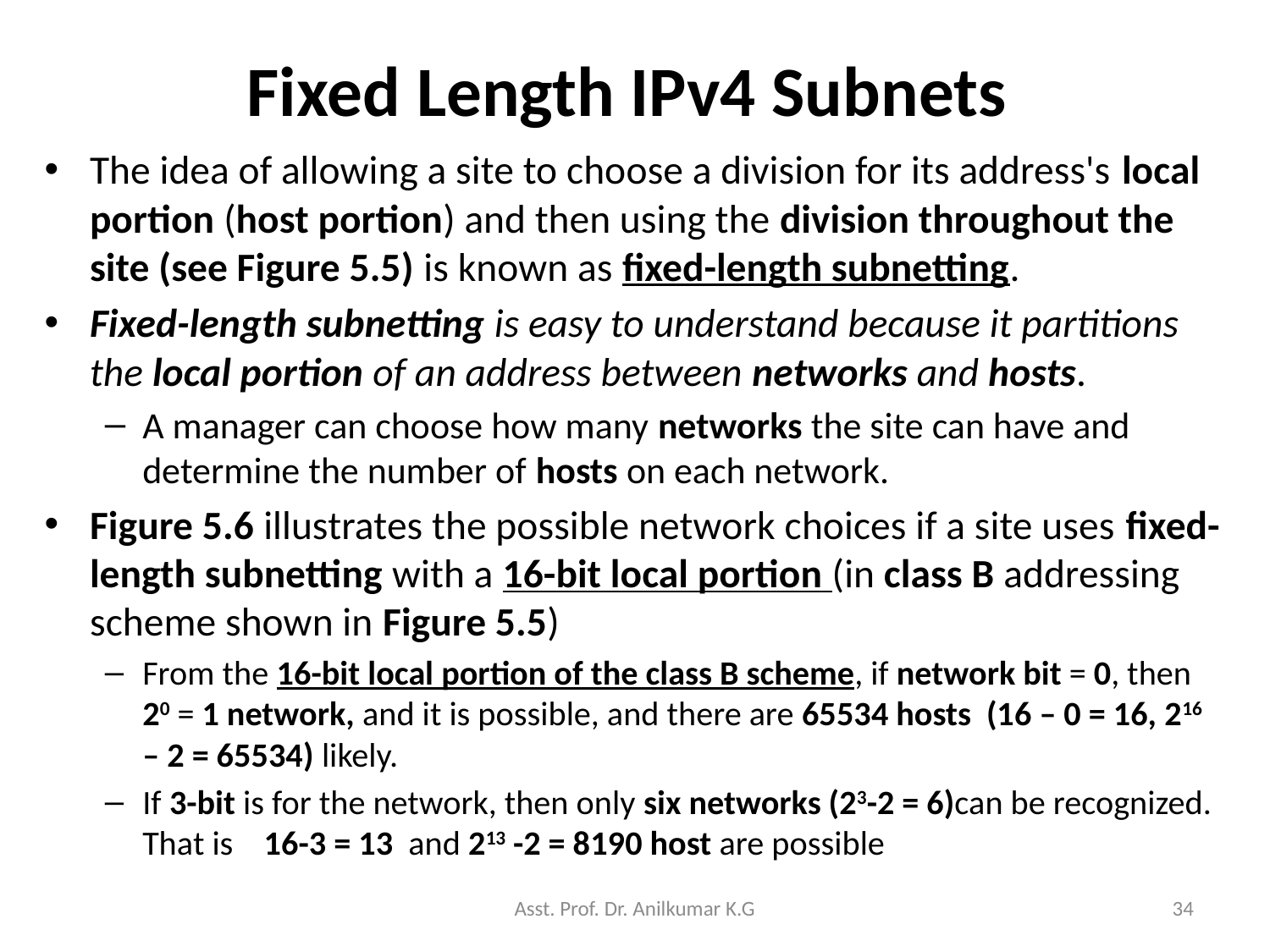

# Fixed Length IPv4 Subnets
The idea of allowing a site to choose a division for its address's local portion (host portion) and then using the division throughout the site (see Figure 5.5) is known as fixed-length subnetting.
Fixed-length subnetting is easy to understand because it partitions the local portion of an address between networks and hosts.
A manager can choose how many networks the site can have and determine the number of hosts on each network.
Figure 5.6 illustrates the possible network choices if a site uses fixed-length subnetting with a 16-bit local portion (in class B addressing scheme shown in Figure 5.5)
From the 16-bit local portion of the class B scheme, if network bit = 0, then 20 = 1 network, and it is possible, and there are 65534 hosts  (16 – 0 = 16, 216 – 2 = 65534) likely.
If 3-bit is for the network, then only six networks (23-2 = 6)can be recognized. That is    16-3 = 13  and 213 -2 = 8190 host are possible

Asst. Prof. Dr. Anilkumar K.G
34